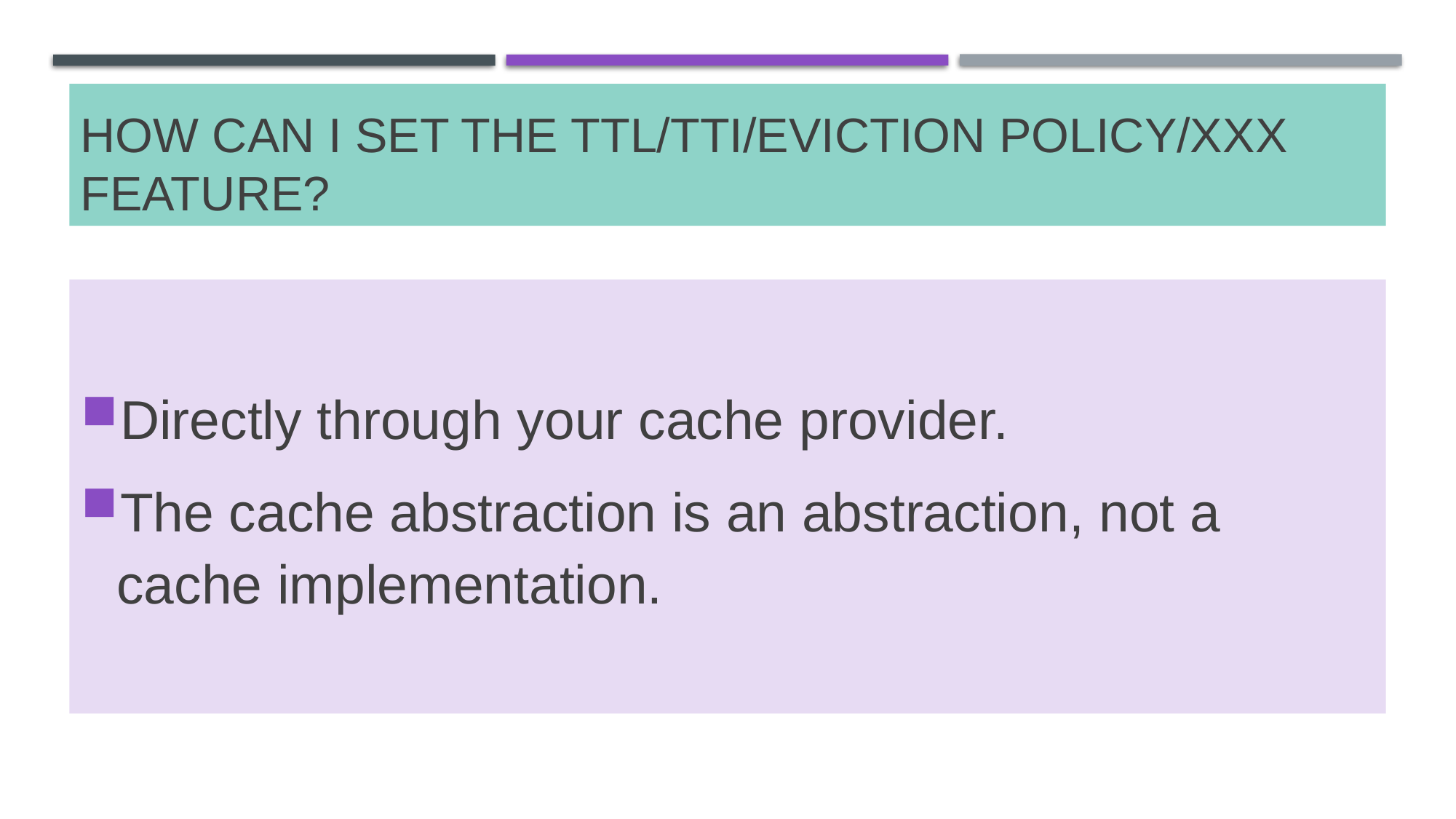

# How can I Set the TTL/TTI/Eviction policy/XXX feature?
Directly through your cache provider.
The cache abstraction is an abstraction, not a cache implementation.